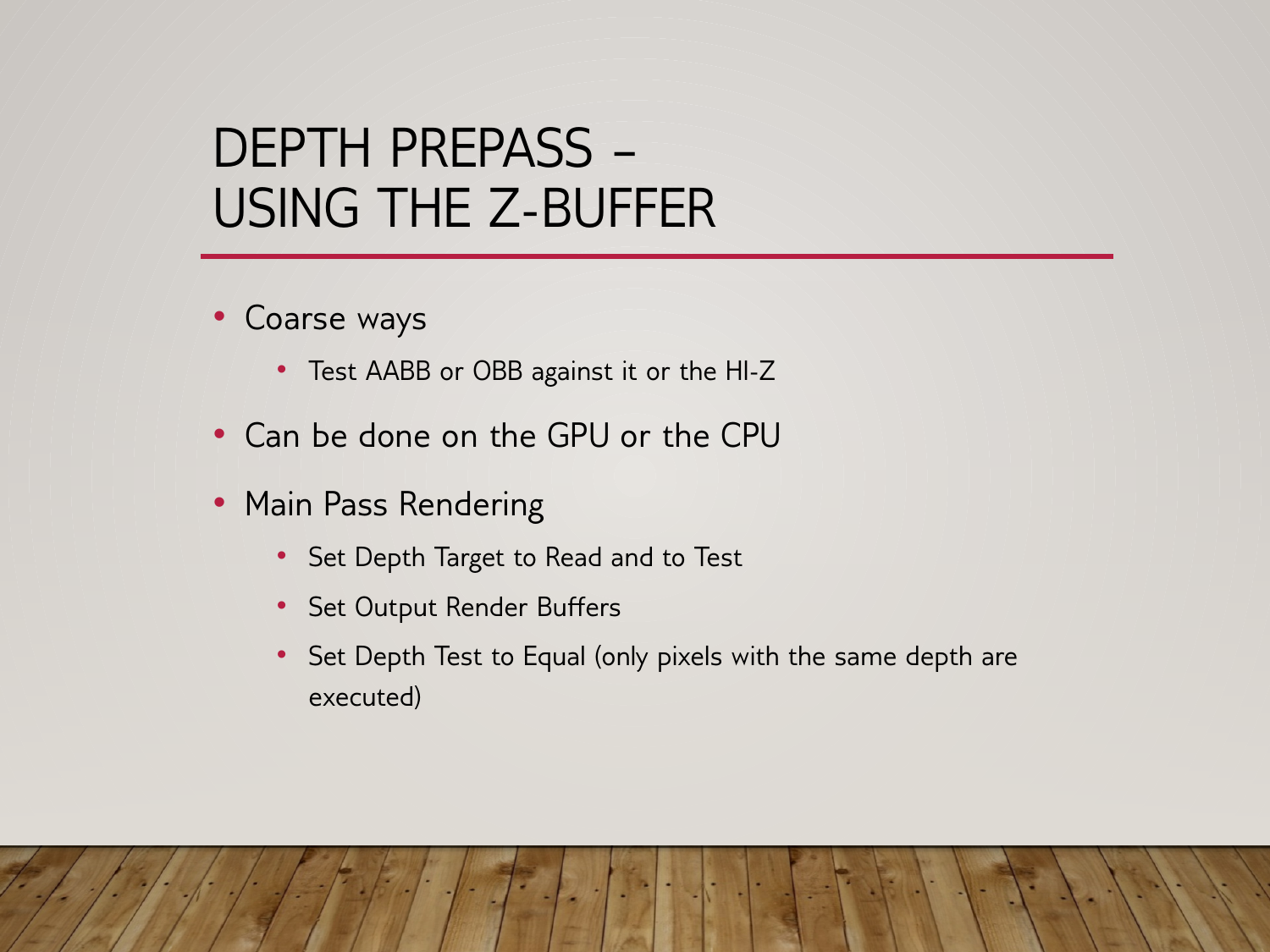

# DEPTH PREPASS – USING THE Z-Buffer
Coarse ways
Test AABB or OBB against it or the HI-Z
Can be done on the GPU or the CPU
Main Pass Rendering
Set Depth Target to Read and to Test
Set Output Render Buffers
Set Depth Test to Equal (only pixels with the same depth are executed)